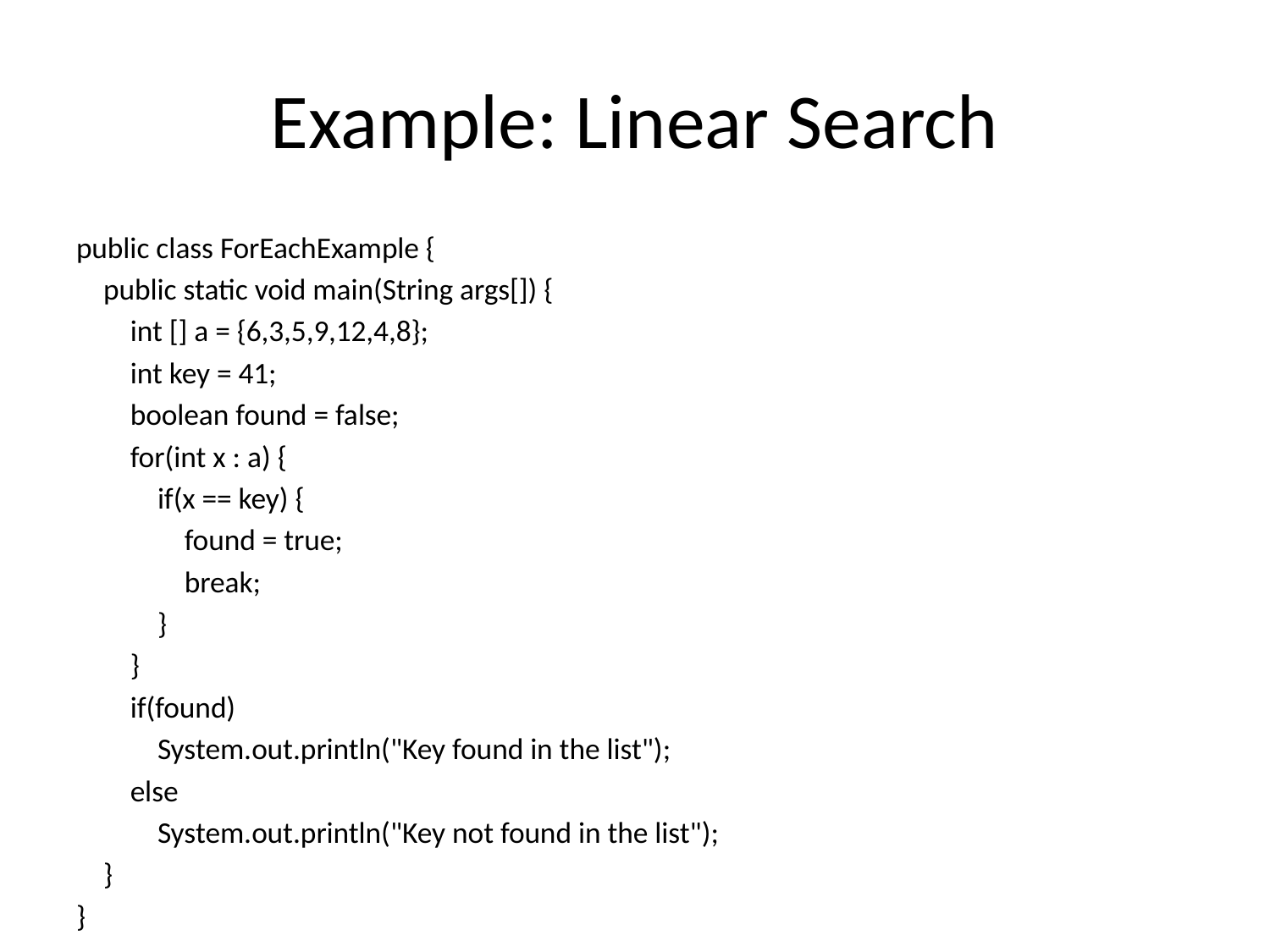

# Example: Linear Search
public class ForEachExample {
    public static void main(String args[]) {
        int [] a = {6,3,5,9,12,4,8};
        int key = 41;
        boolean found = false;
        for(int x : a) {
            if(x == key) {
                found = true;
                break;
            }
        }
        if(found)
            System.out.println("Key found in the list");
        else
            System.out.println("Key not found in the list");
    }
}